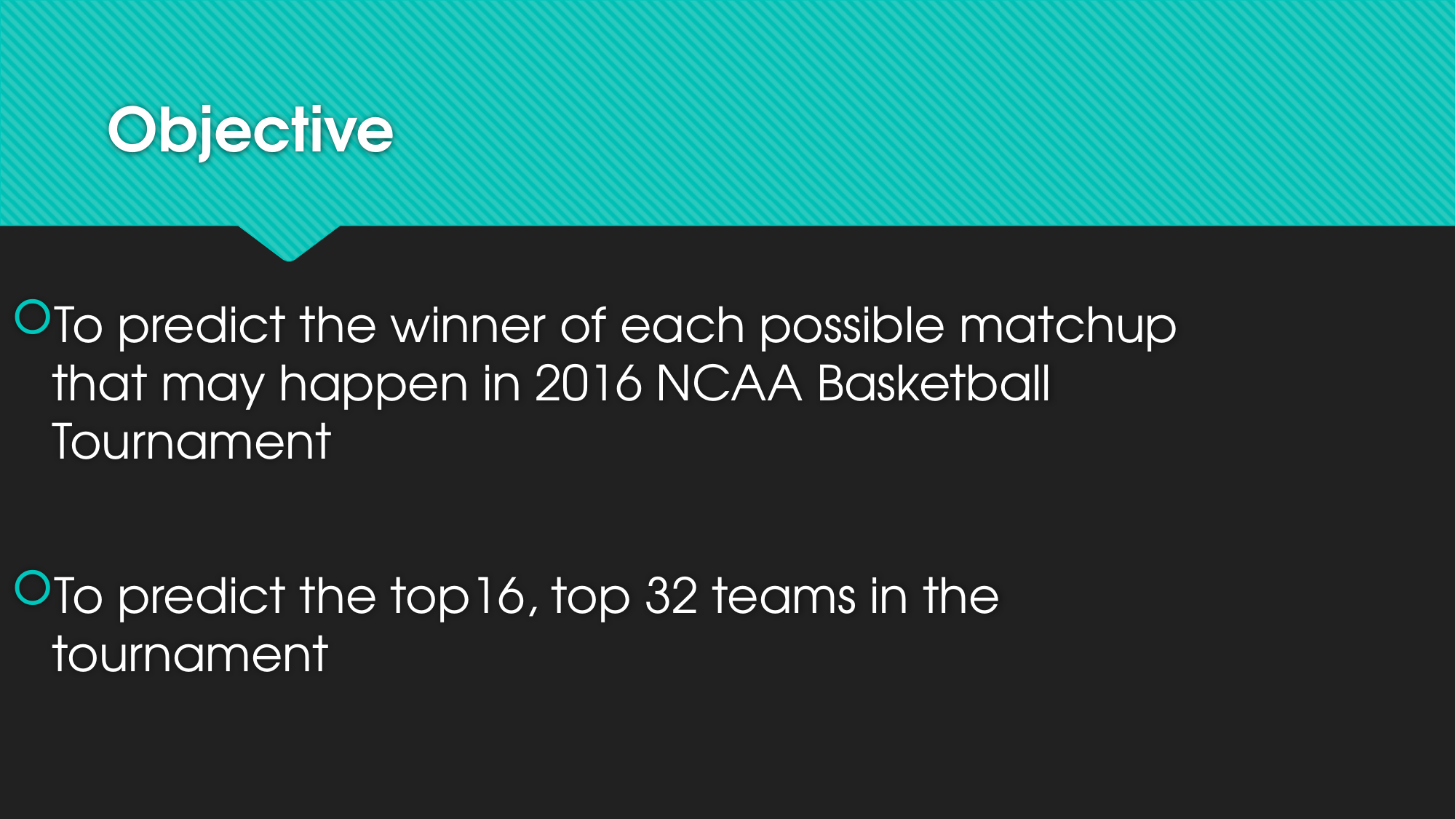

# Objective
To predict the winner of each possible matchup that may happen in 2016 NCAA Basketball Tournament

To predict the top16, top 32 teams in the tournament